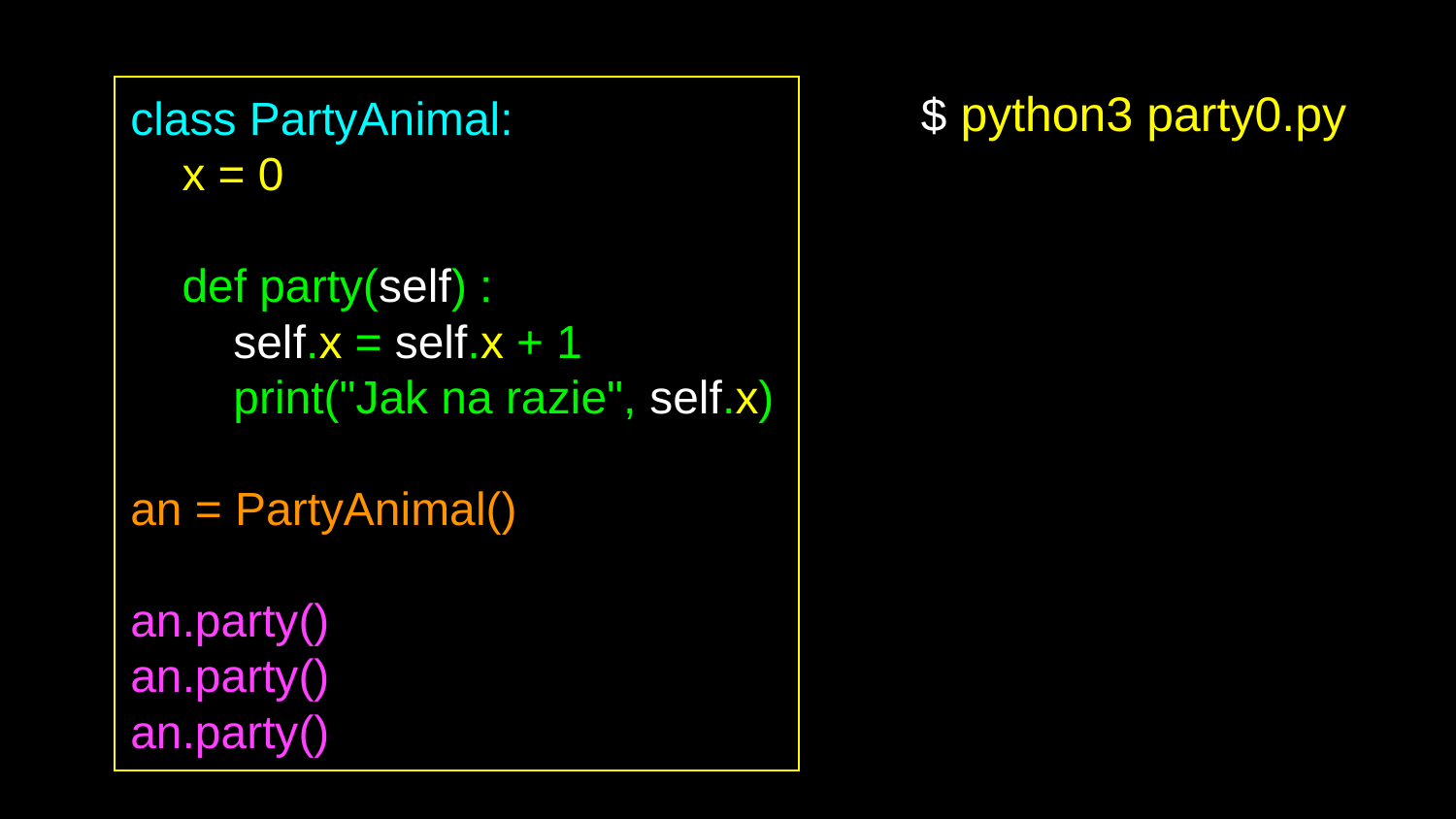

class PartyAnimal:
     x = 0

     def party(self) :
         self.x = self.x + 1
         print("Jak na razie", self.x)

 an = PartyAnimal()

 an.party()
 an.party()
 an.party()
$ python3 party0.py